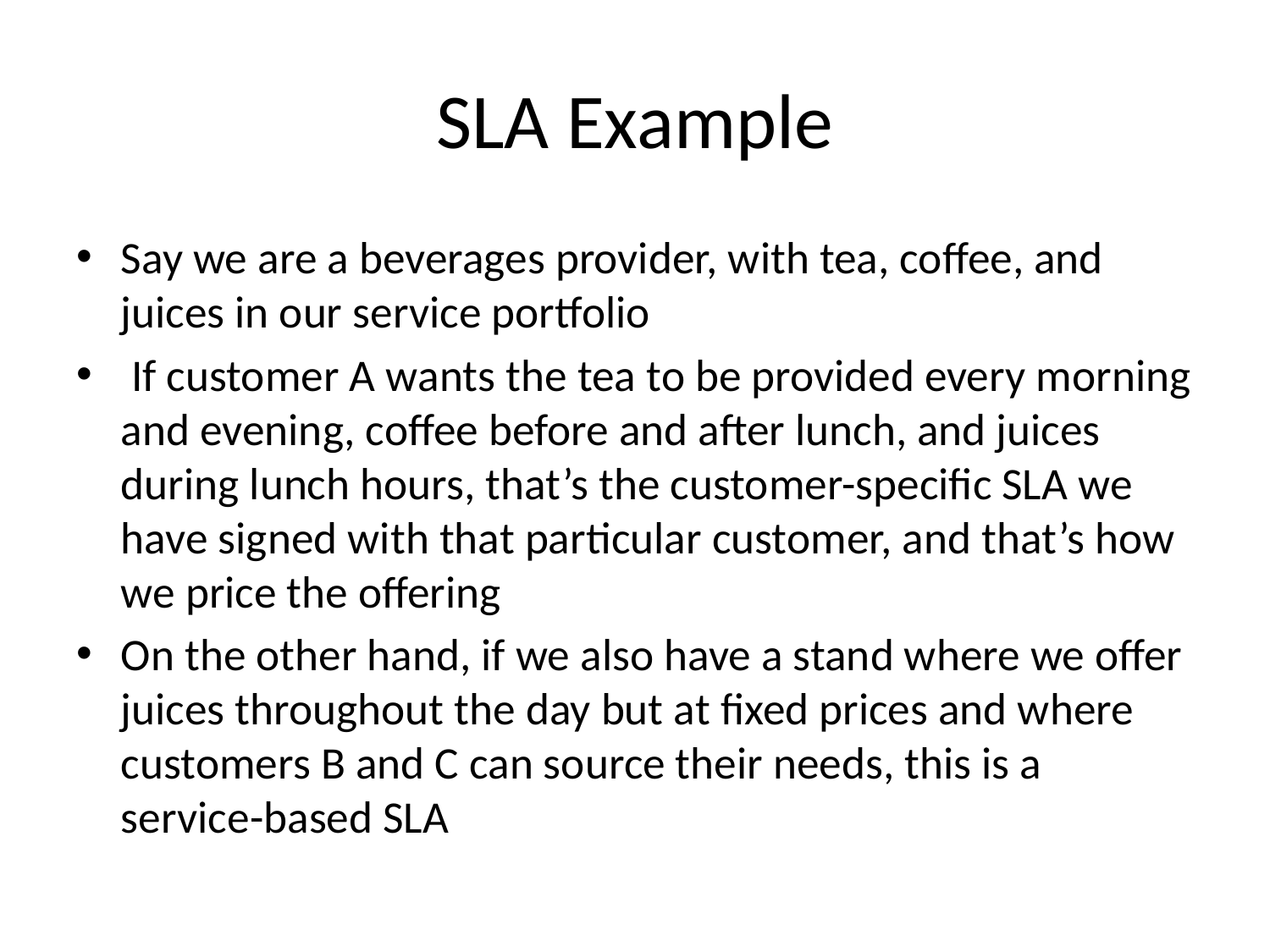

# SLA Example
Say we are a beverages provider, with tea, coffee, and juices in our service portfolio
 If customer A wants the tea to be provided every morning and evening, coffee before and after lunch, and juices during lunch hours, that’s the customer-specific SLA we have signed with that particular customer, and that’s how we price the offering
On the other hand, if we also have a stand where we offer juices throughout the day but at fixed prices and where customers B and C can source their needs, this is a service-based SLA